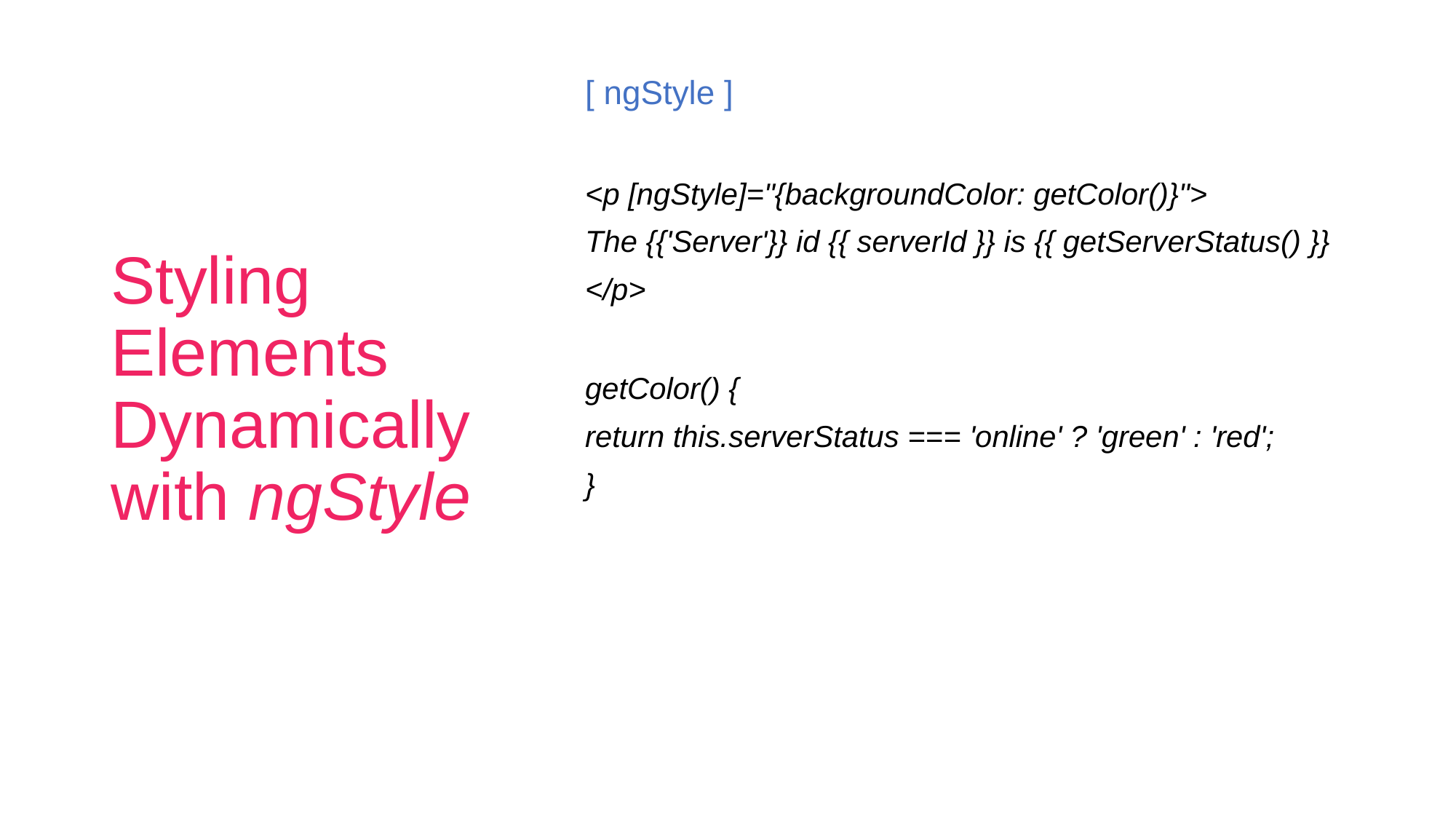

# Styling Elements Dynamically with ngStyle
[ ngStyle ]

<p [ngStyle]="{backgroundColor: getColor()}">
The {{'Server'}} id {{ serverId }} is {{ getServerStatus() }}
</p>

getColor() {
return this.serverStatus === 'online' ? 'green' : 'red';
}